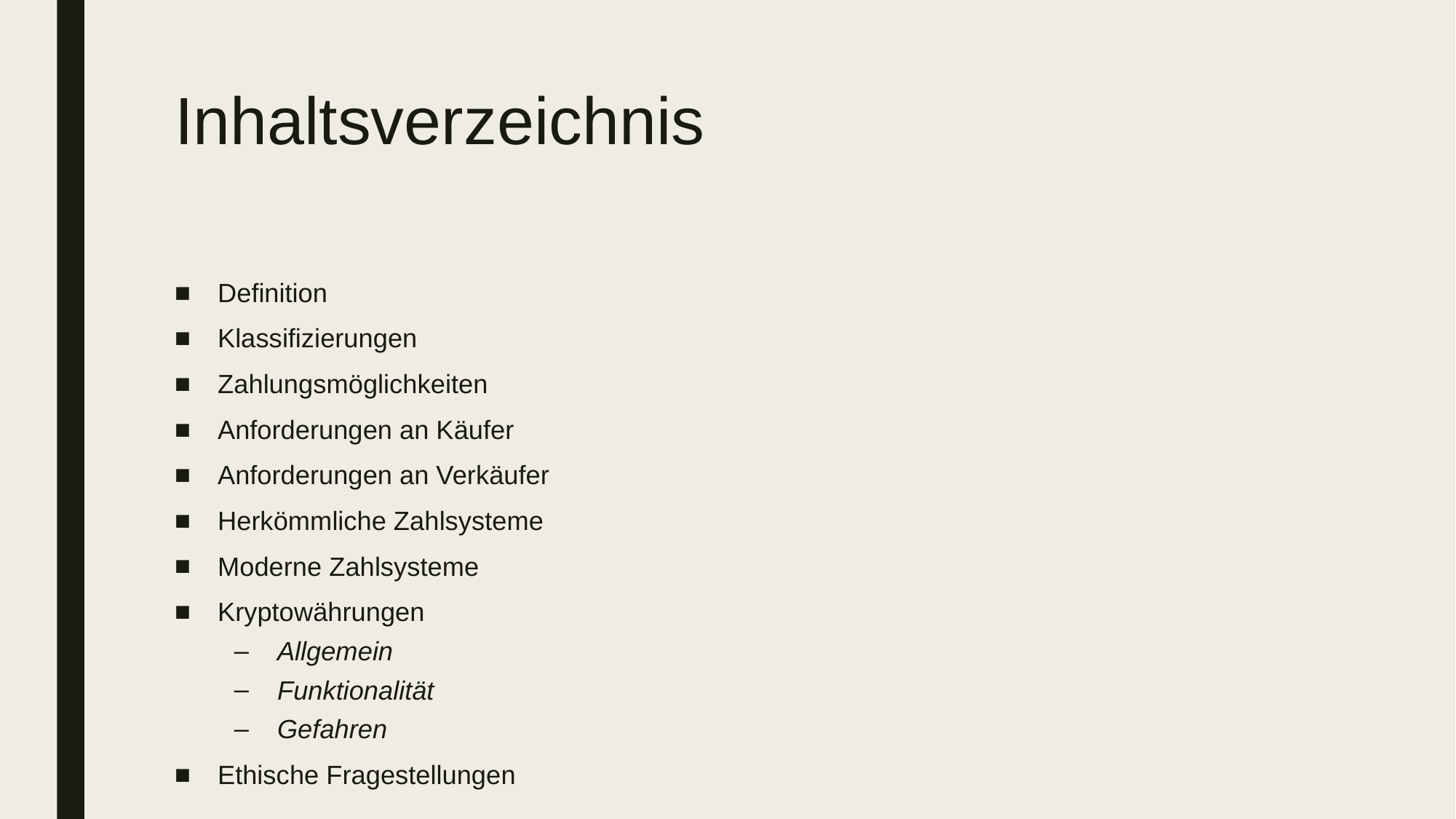

# Inhaltsverzeichnis
Definition
Klassifizierungen
Zahlungsmöglichkeiten
Anforderungen an Käufer
Anforderungen an Verkäufer
Herkömmliche Zahlsysteme
Moderne Zahlsysteme
Kryptowährungen
Allgemein
Funktionalität
Gefahren
Ethische Fragestellungen